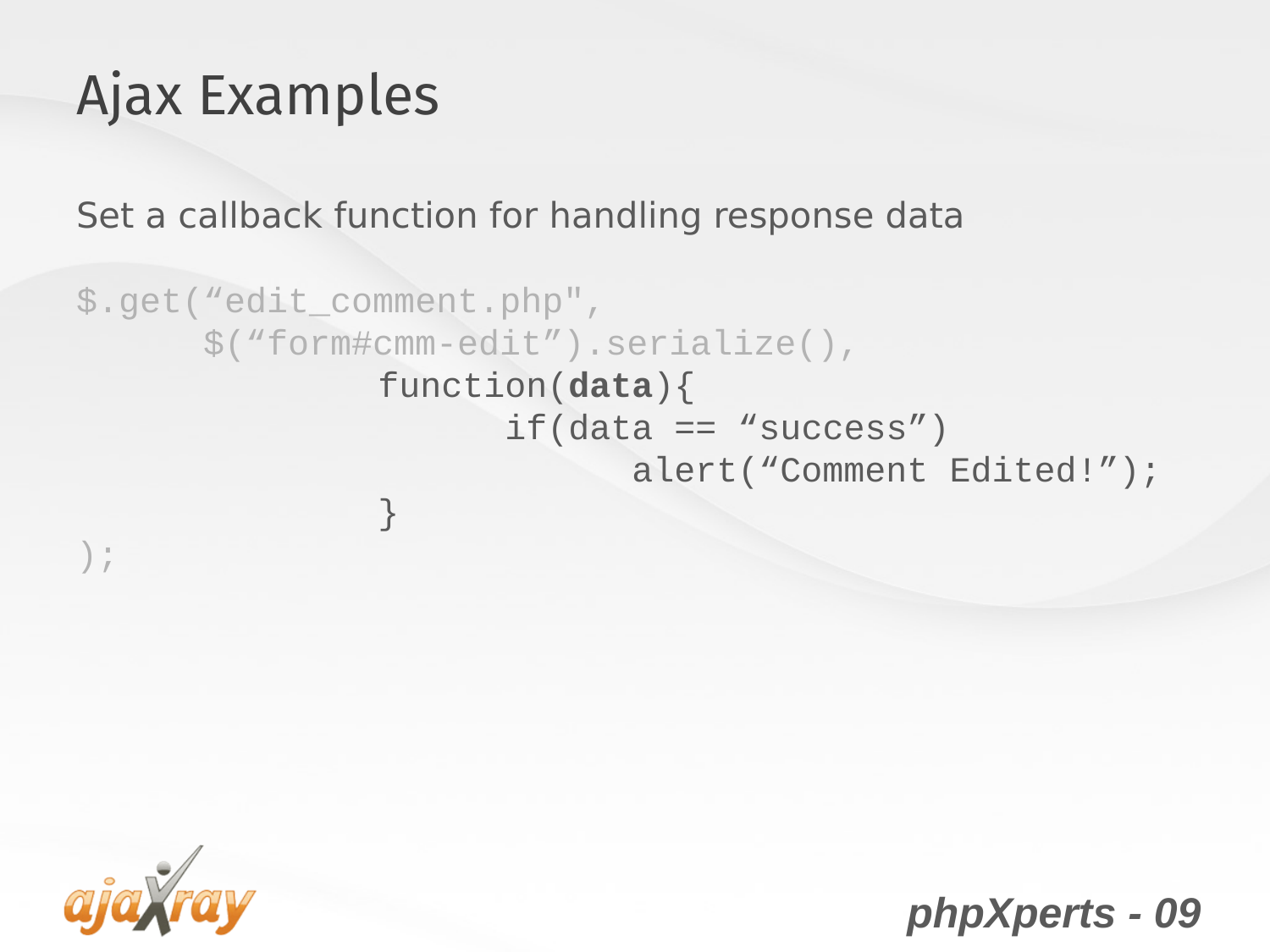

# Ajax Examples
Set a callback function for handling response data

$.get(“edit_comment.php",
      $(“form#cmm-edit”).serialize(),
			function(data){
				if(data == “success”)
					alert(“Comment Edited!”);
			}
);